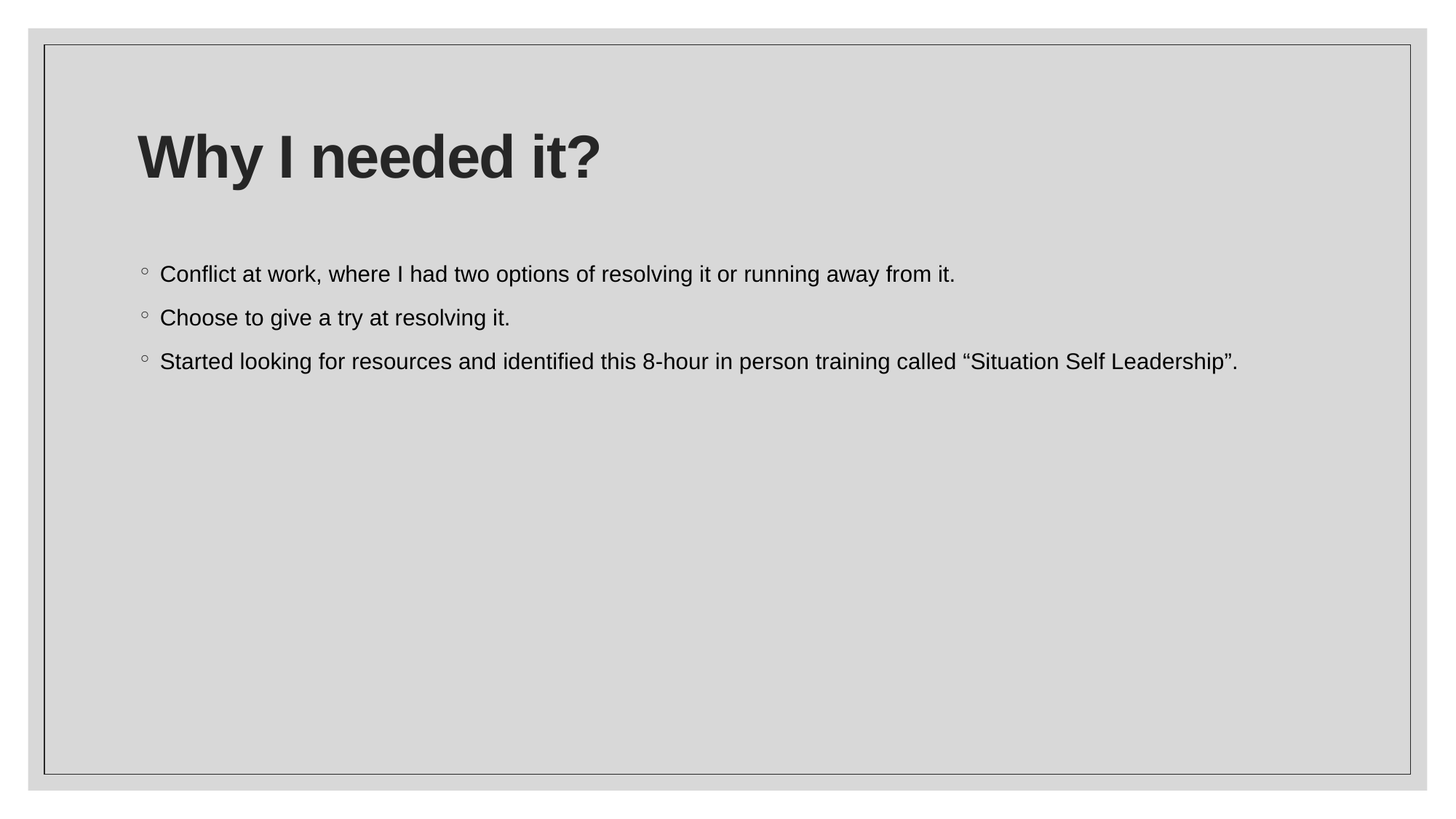

# Why I needed it?
Conflict at work, where I had two options of resolving it or running away from it.
Choose to give a try at resolving it.
Started looking for resources and identified this 8-hour in person training called “Situation Self Leadership”.